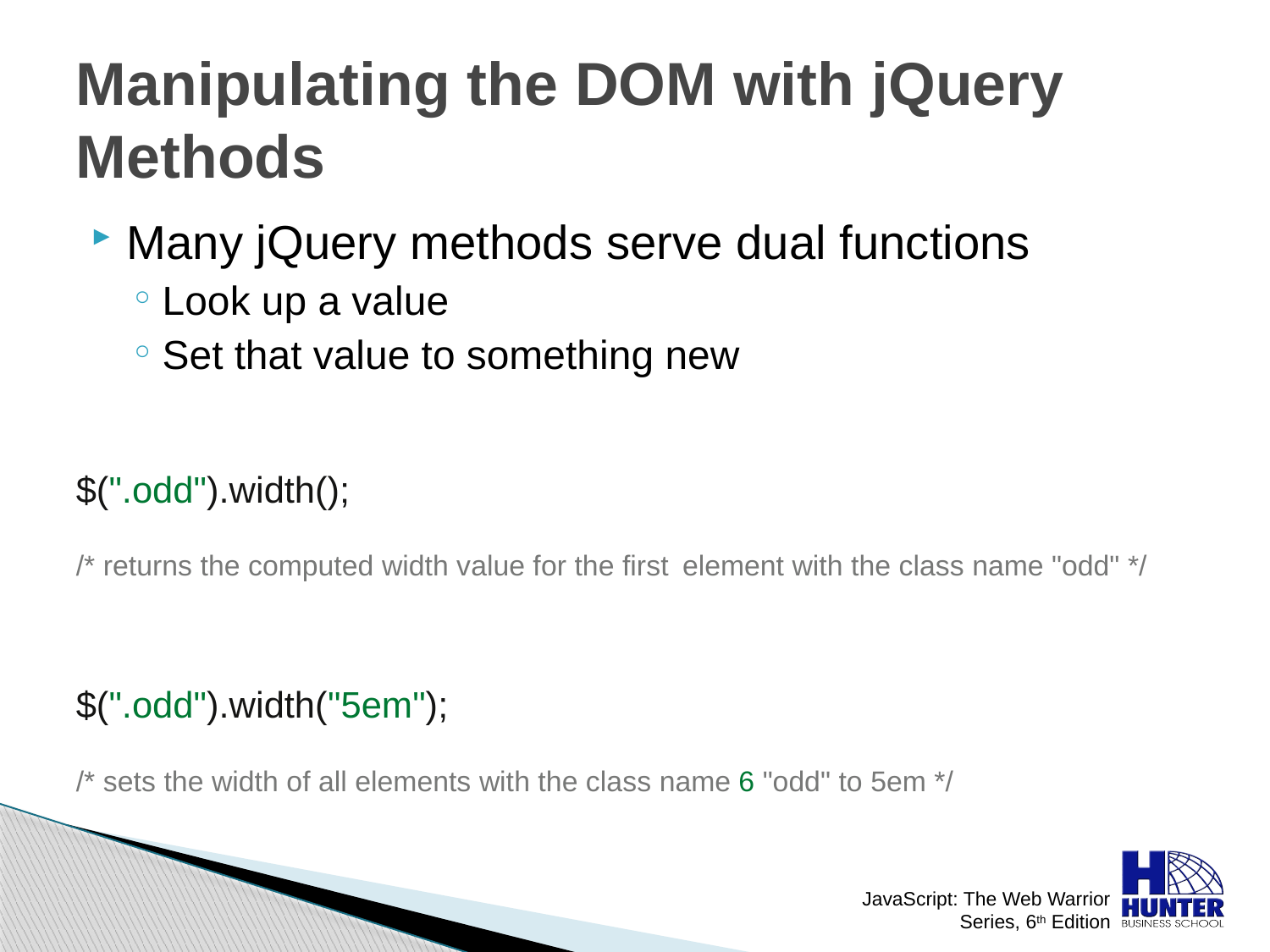

# Manipulating the DOM with jQuery Methods
Many jQuery methods serve dual functions
Look up a value
Set that value to something new

$(".odd").width();
/* returns the computed width value for the first element with the class name "odd" */

$(".odd").width("5em");
/* sets the width of all elements with the class name 6 "odd" to 5em */